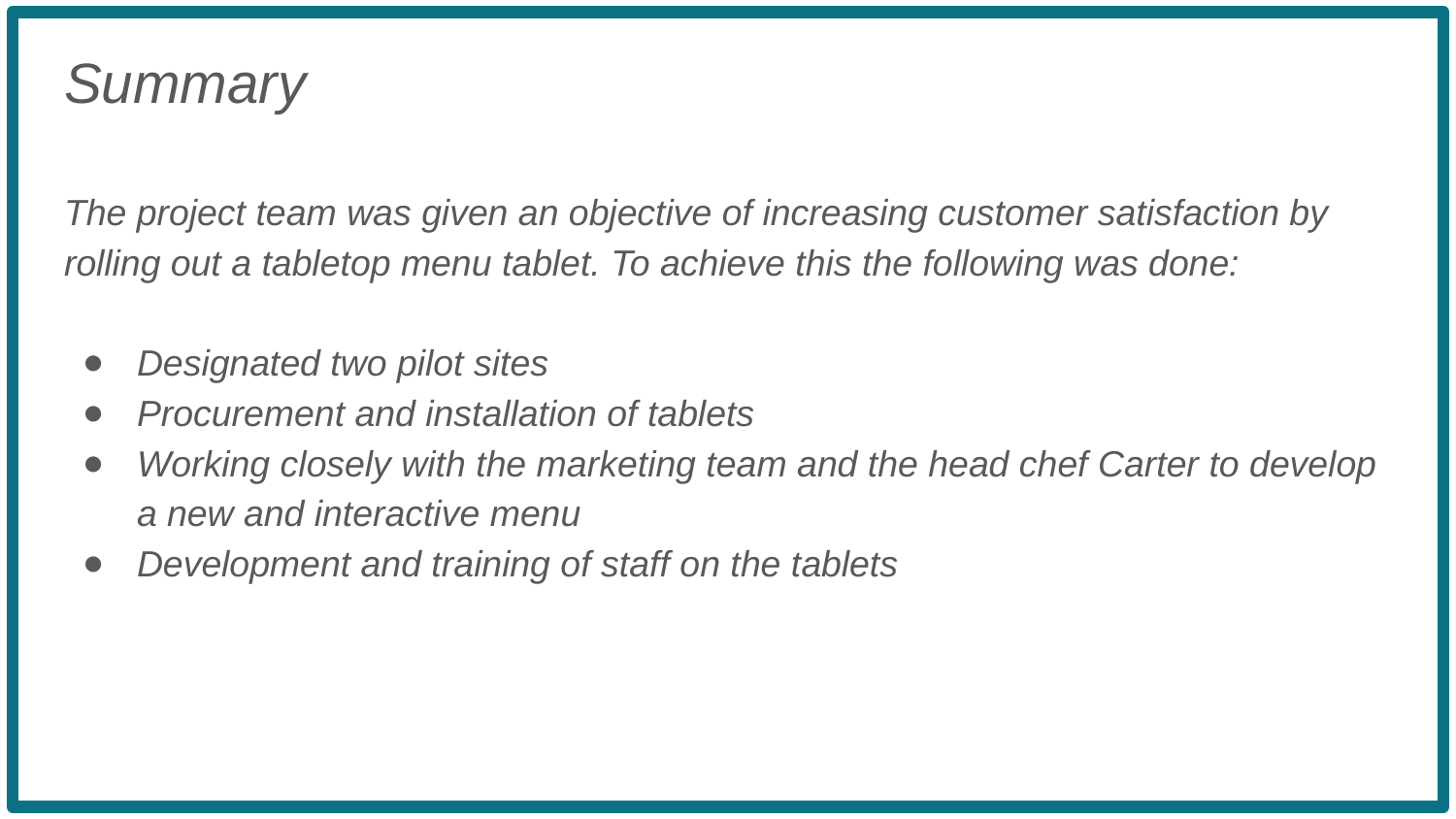

Summary

The project team was given an objective of increasing customer satisfaction by rolling out a tabletop menu tablet. To achieve this the following was done:
Designated two pilot sites
Procurement and installation of tablets
Working closely with the marketing team and the head chef Carter to develop a new and interactive menu
Development and training of staff on the tablets